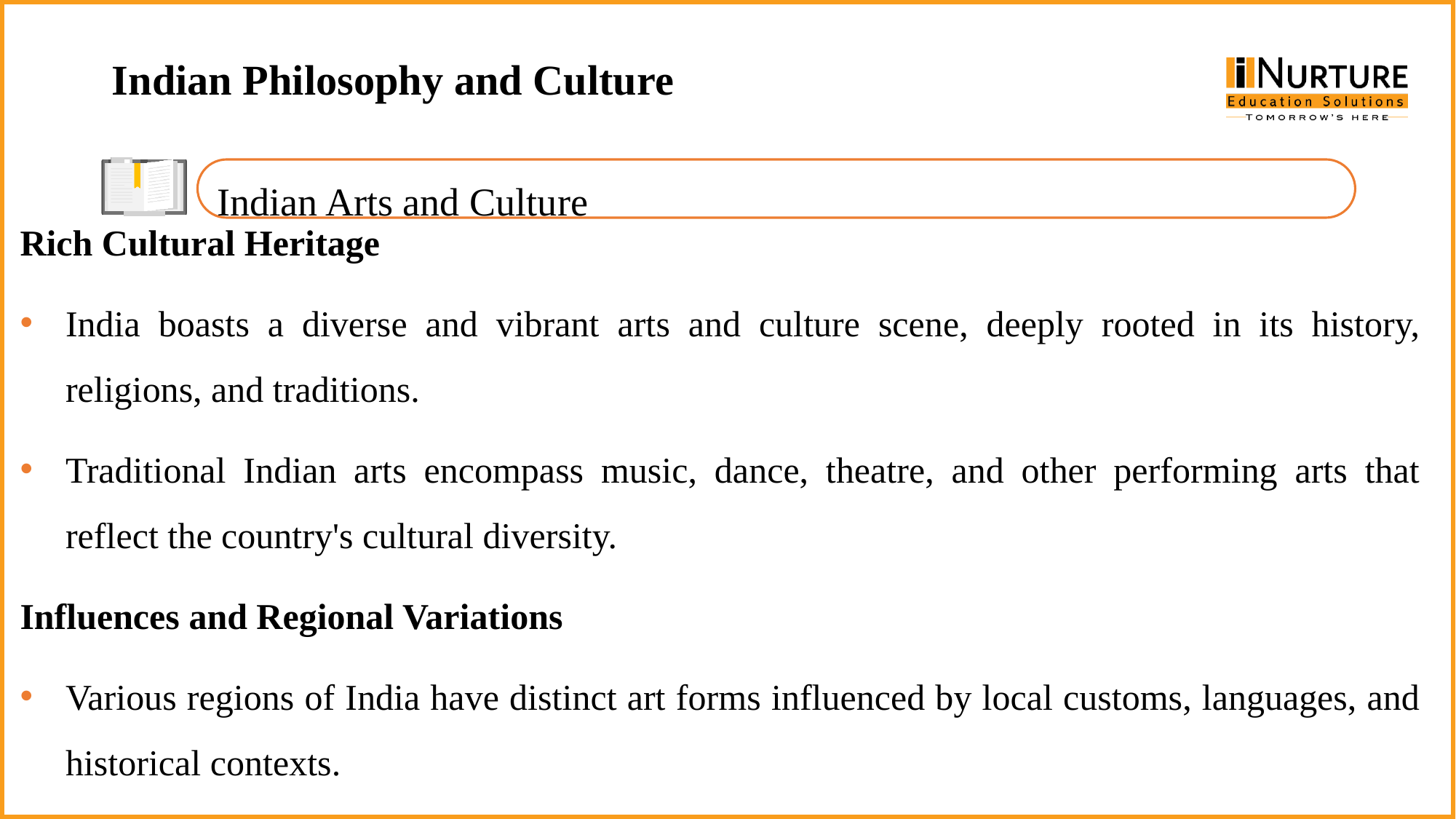

Indian Philosophy and Culture

Indian Arts and Culture

Rich Cultural Heritage
India boasts a diverse and vibrant arts and culture scene, deeply rooted in its history, religions, and traditions.
Traditional Indian arts encompass music, dance, theatre, and other performing arts that reflect the country's cultural diversity.
Influences and Regional Variations
Various regions of India have distinct art forms influenced by local customs, languages, and historical contexts.